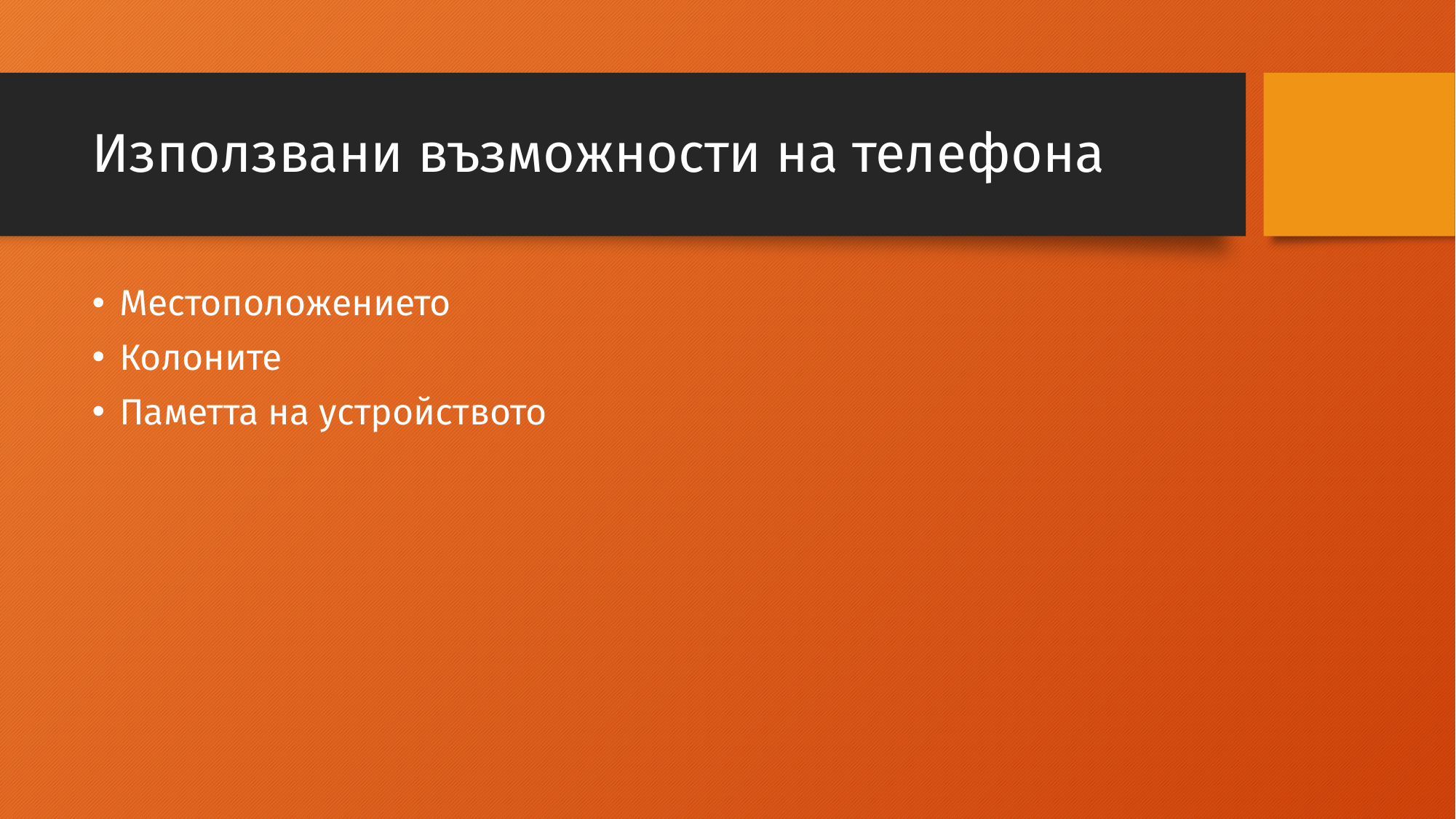

# Използвани възможности на телефона
Местоположението
Колоните
Паметта на устройството